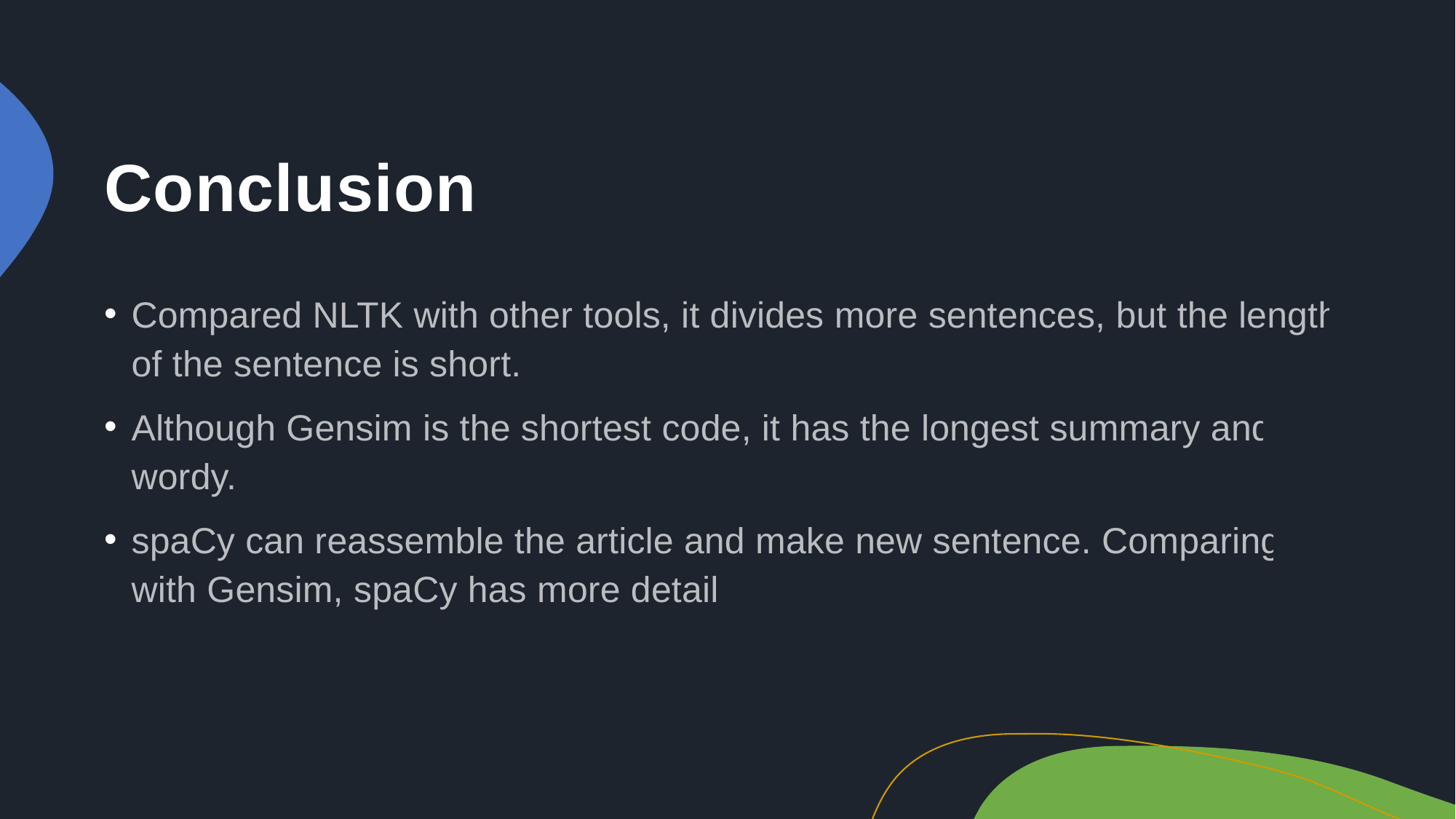

# Conclusion
Compared NLTK with other tools, it divides more sentences, but the length of the sentence is short.
Although Gensim is the shortest code, it has the longest summary and wordy.
spaCy can reassemble the article and make new sentence. Comparing with Gensim, spaCy has more detail.